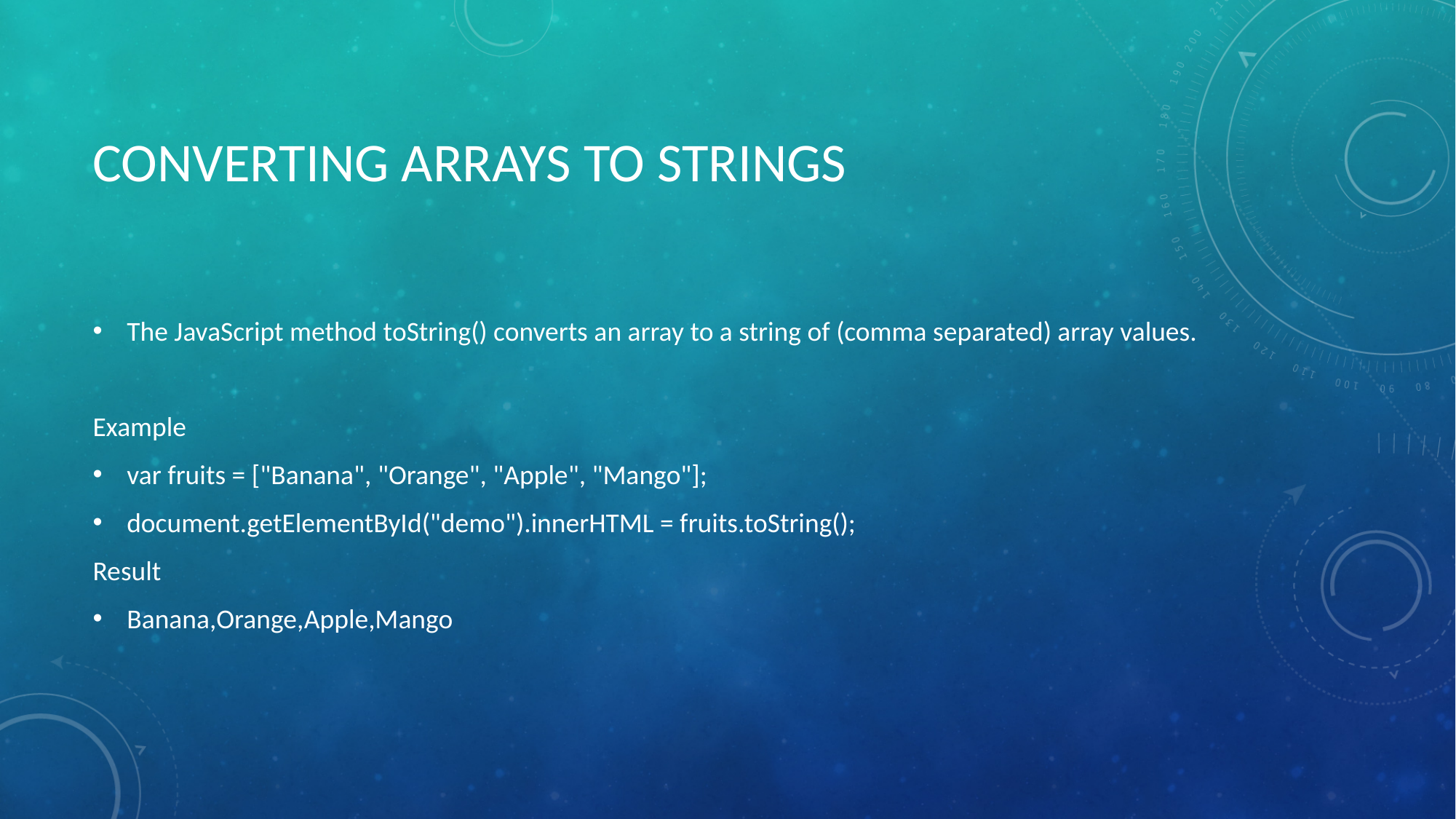

# Converting Arrays to Strings
The JavaScript method toString() converts an array to a string of (comma separated) array values.

Example
var fruits = ["Banana", "Orange", "Apple", "Mango"];
document.getElementById("demo").innerHTML = fruits.toString();
Result
Banana,Orange,Apple,Mango